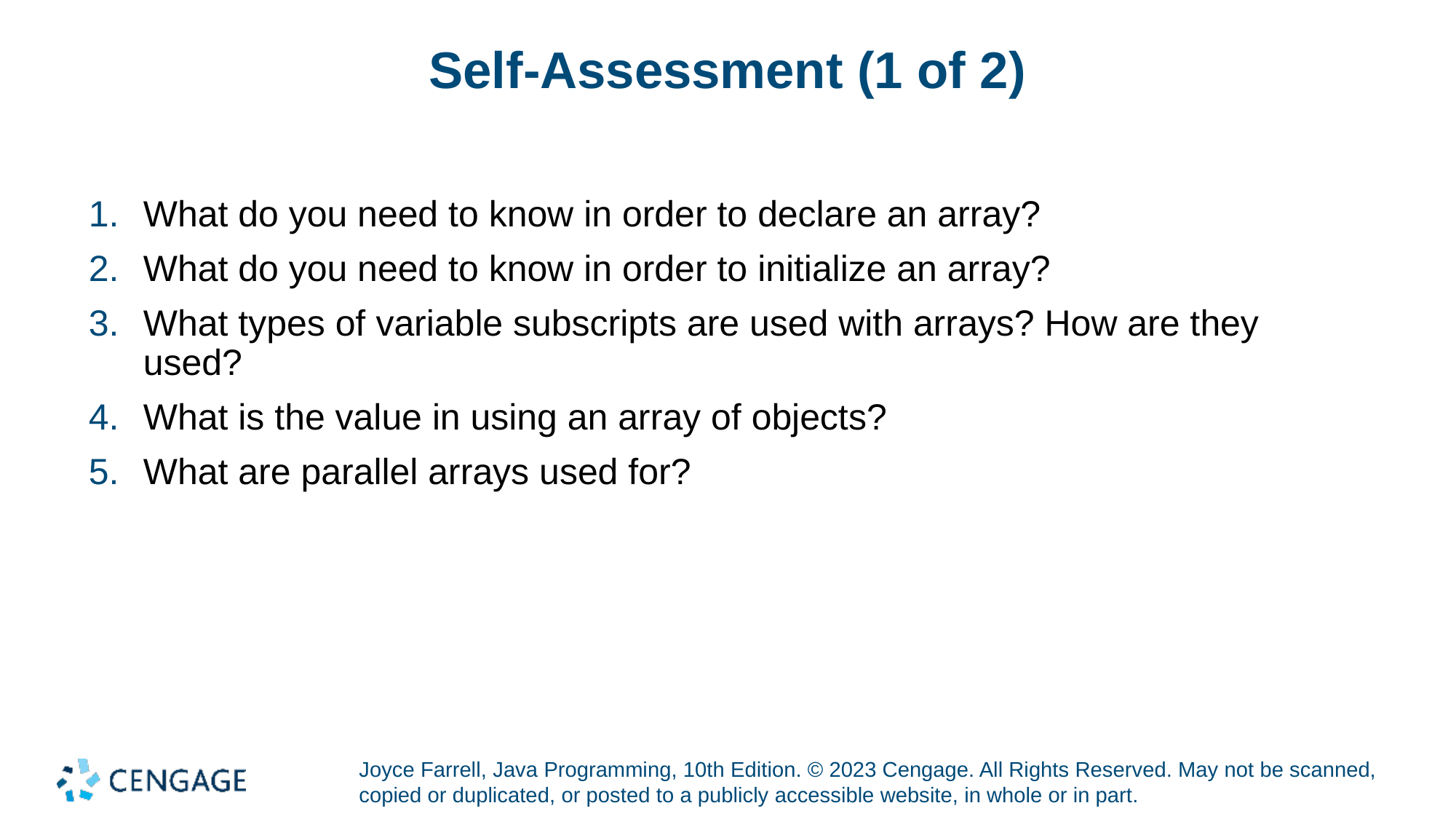

# Self-Assessment (1 of 2)
What do you need to know in order to declare an array?
What do you need to know in order to initialize an array?
What types of variable subscripts are used with arrays? How are they used?
What is the value in using an array of objects?
What are parallel arrays used for?